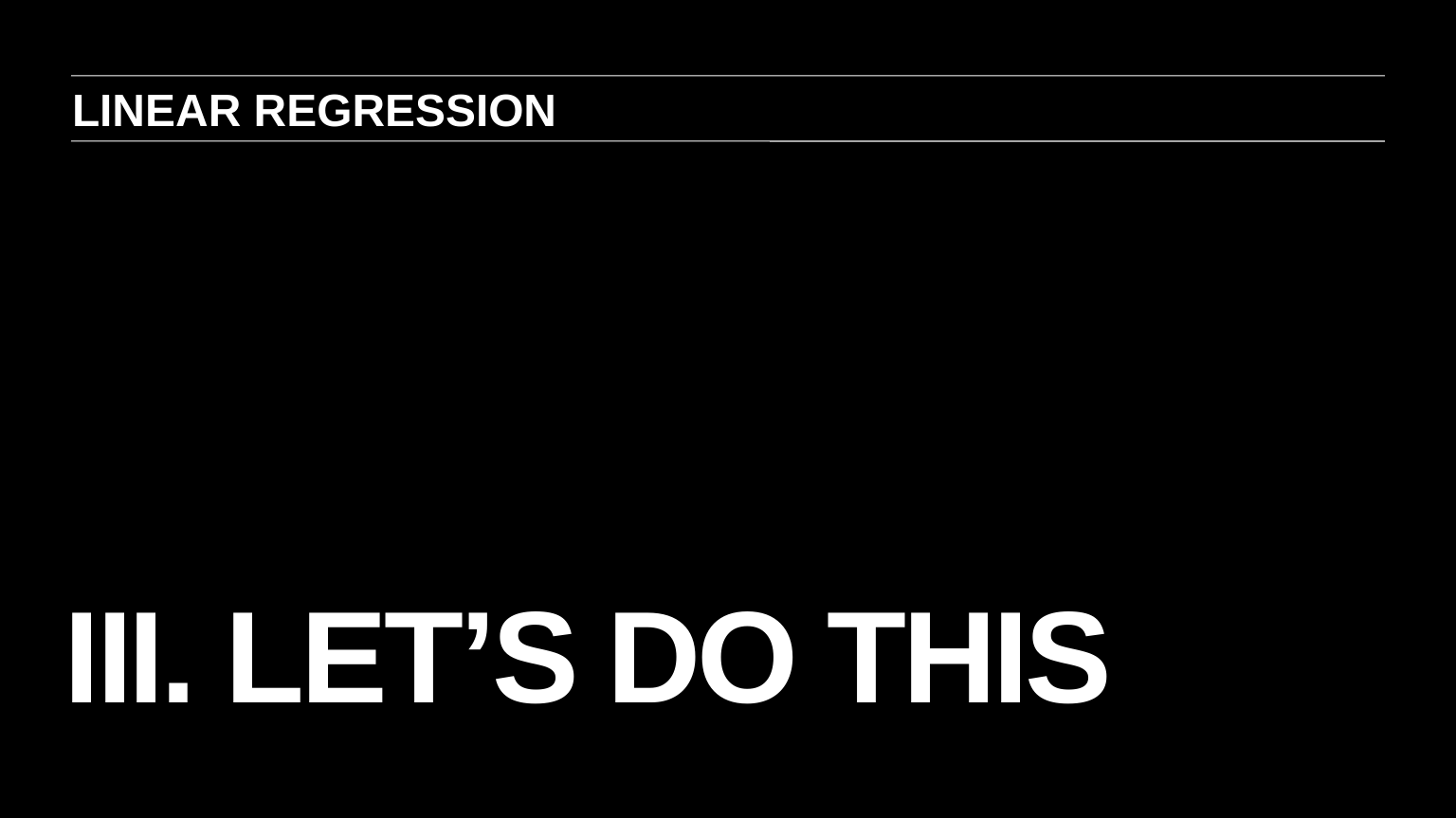

LINEAR REGRESSION
# III. Let’s do this